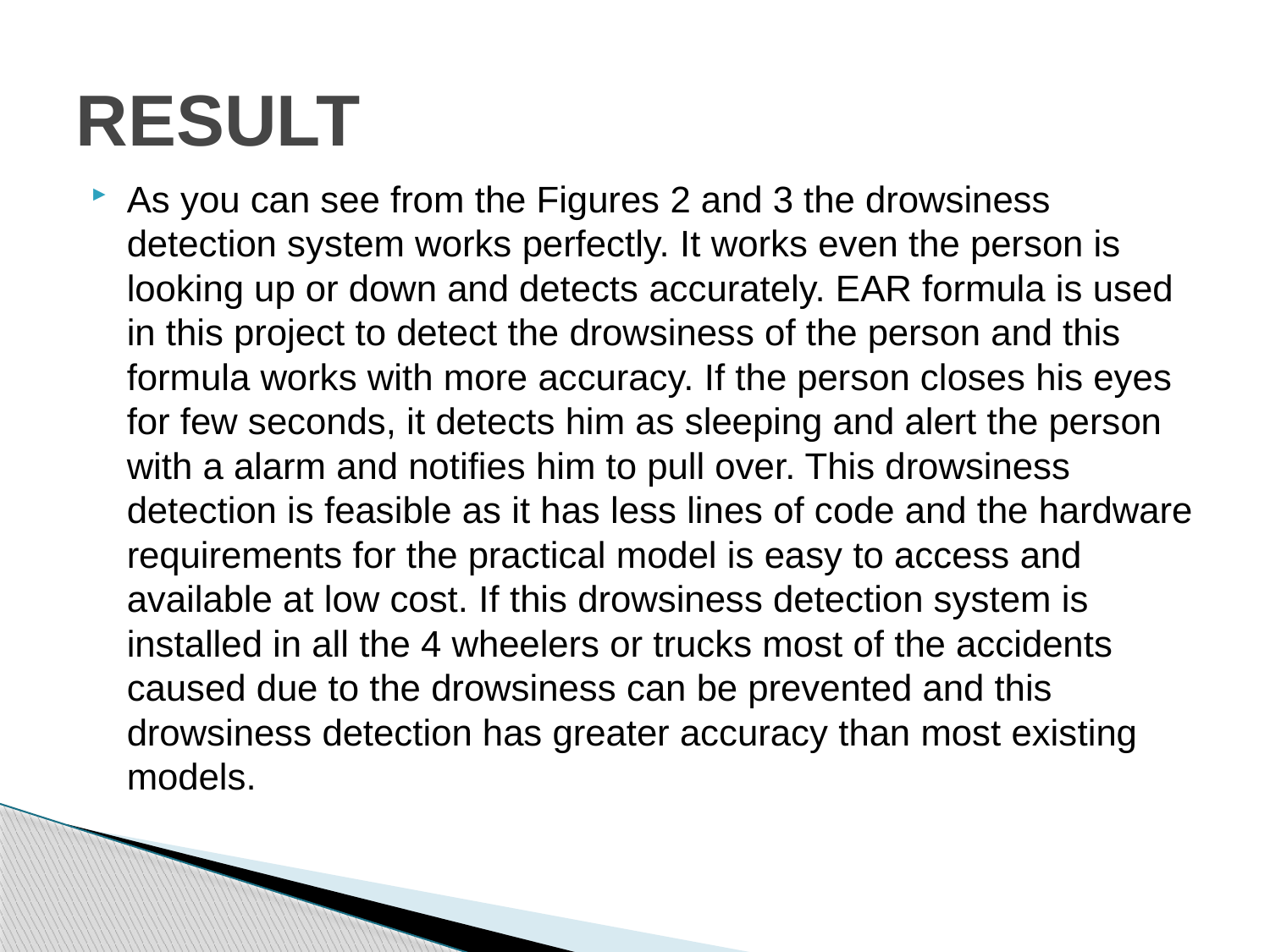

# RESULT
As you can see from the Figures 2 and 3 the drowsiness detection system works perfectly. It works even the person is looking up or down and detects accurately. EAR formula is used in this project to detect the drowsiness of the person and this formula works with more accuracy. If the person closes his eyes for few seconds, it detects him as sleeping and alert the person with a alarm and notifies him to pull over. This drowsiness detection is feasible as it has less lines of code and the hardware requirements for the practical model is easy to access and available at low cost. If this drowsiness detection system is installed in all the 4 wheelers or trucks most of the accidents caused due to the drowsiness can be prevented and this drowsiness detection has greater accuracy than most existing models.